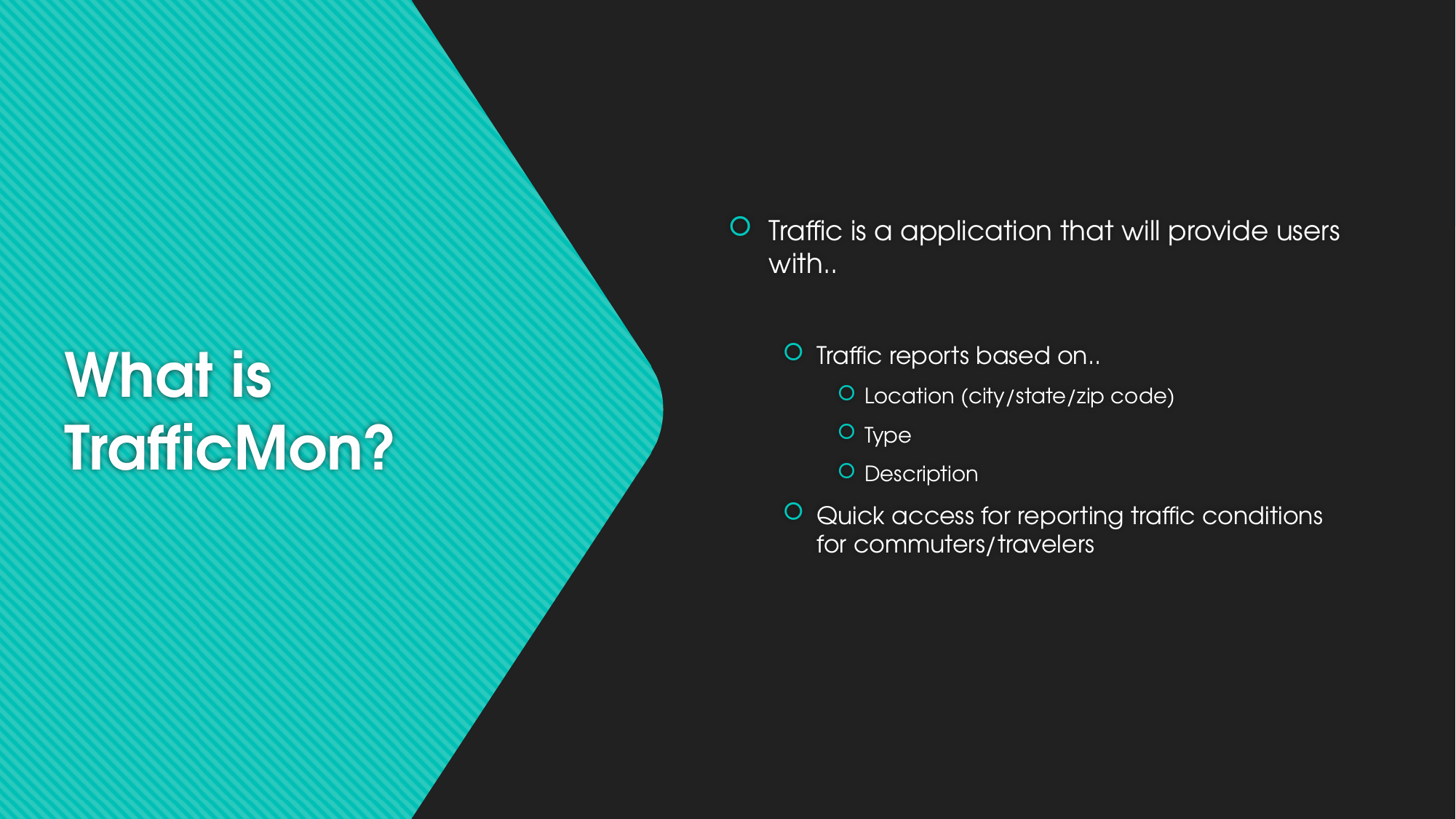

Traffic is a application that will provide users with..

Traffic reports based on..
Location (city/state/zip code)
Type
Description
Quick access for reporting traffic conditions for commuters/travelers

# What is TrafficMon?